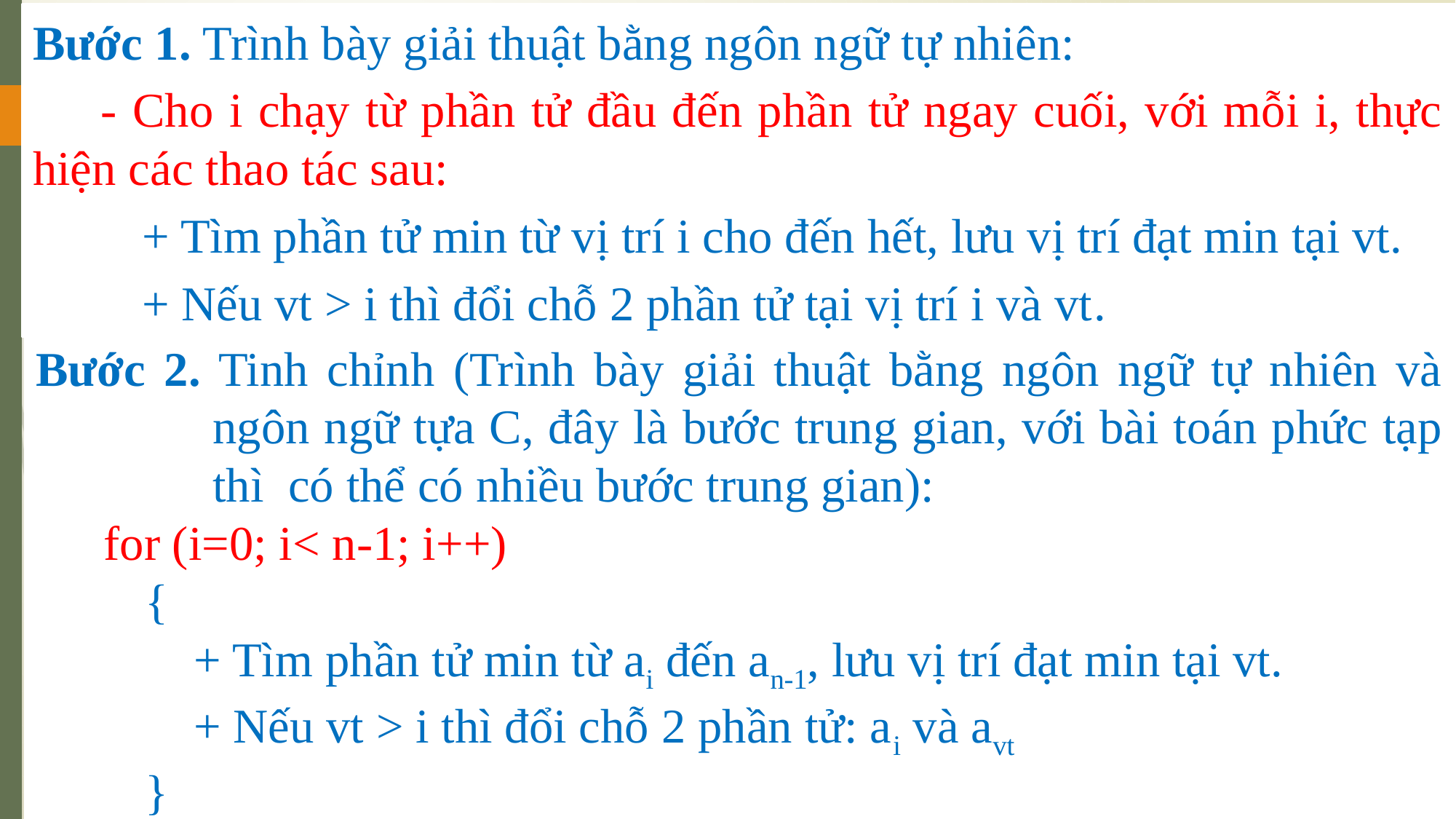

Bước 1. Trình bày giải thuật bằng ngôn ngữ tự nhiên:
- Cho i chạy từ phần tử đầu đến phần tử ngay cuối, với mỗi i, thực hiện các thao tác sau:
+ Tìm phần tử min từ vị trí i cho đến hết, lưu vị trí đạt min tại vt.
+ Nếu vt > i thì đổi chỗ 2 phần tử tại vị trí i và vt.
# I. CÁC PHƯƠNG PHÁP THIẾT KẾ GIẢI THUẬT
2. Phương pháp tinh chỉnh từng bước (Stepwise refinement)
Bước 2. Tinh chỉnh (Trình bày giải thuật bằng ngôn ngữ tự nhiên và ngôn ngữ tựa C, đây là bước trung gian, với bài toán phức tạp thì  có thể có nhiều bước trung gian):
for (i=0; i< n-1; i++)
{
+ Tìm phần tử min từ ai đến an-1, lưu vị trí đạt min tại vt.
+ Nếu vt > i thì đổi chỗ 2 phần tử: ai và avt
}